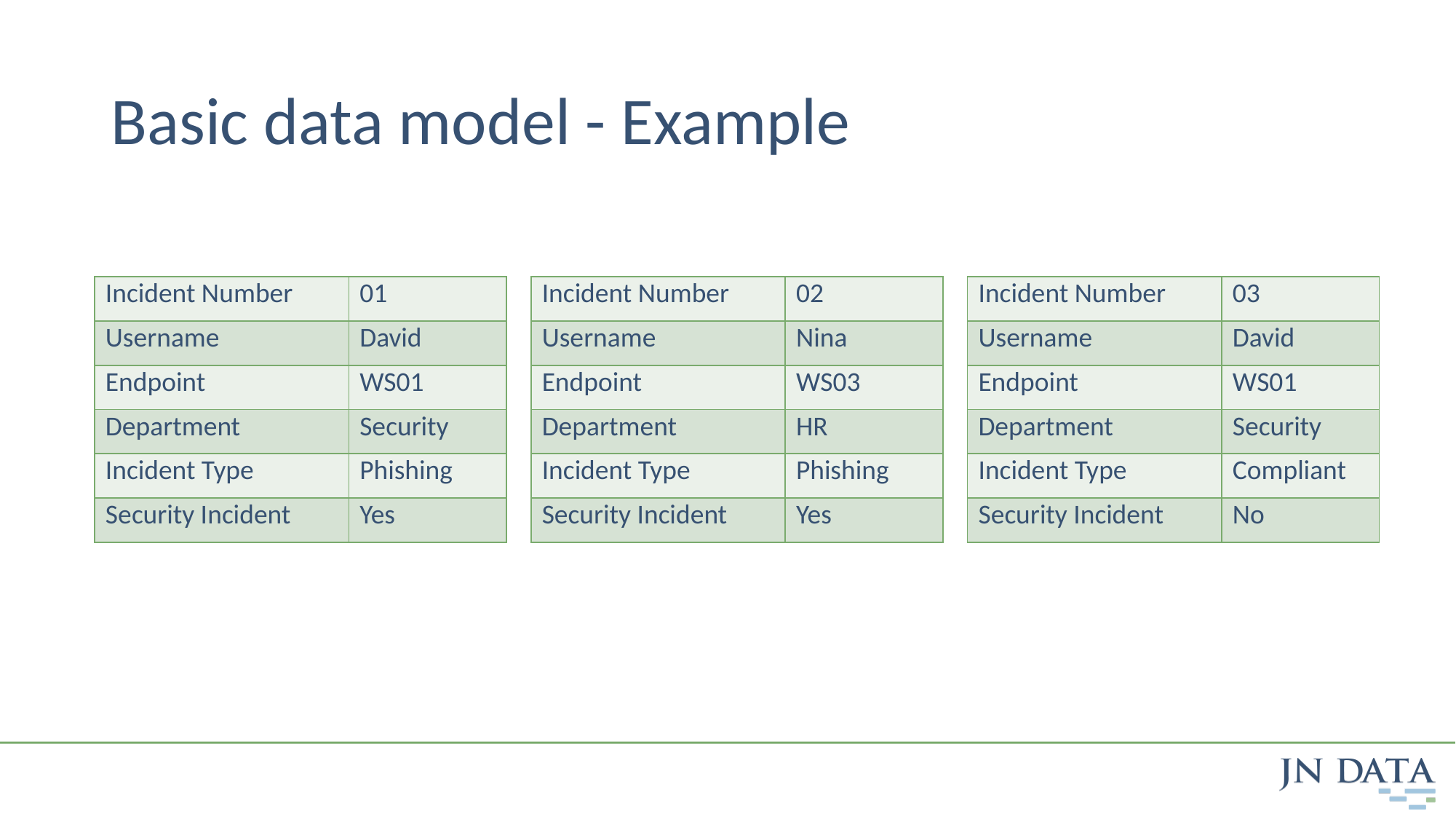

# Basic data model - Example
| Incident Number | 01 |
| --- | --- |
| Username | David |
| Endpoint | WS01 |
| Department | Security |
| Incident Type | Phishing |
| Security Incident | Yes |
| Incident Number | 02 |
| --- | --- |
| Username | Nina |
| Endpoint | WS03 |
| Department | HR |
| Incident Type | Phishing |
| Security Incident | Yes |
| Incident Number | 03 |
| --- | --- |
| Username | David |
| Endpoint | WS01 |
| Department | Security |
| Incident Type | Compliant |
| Security Incident | No |